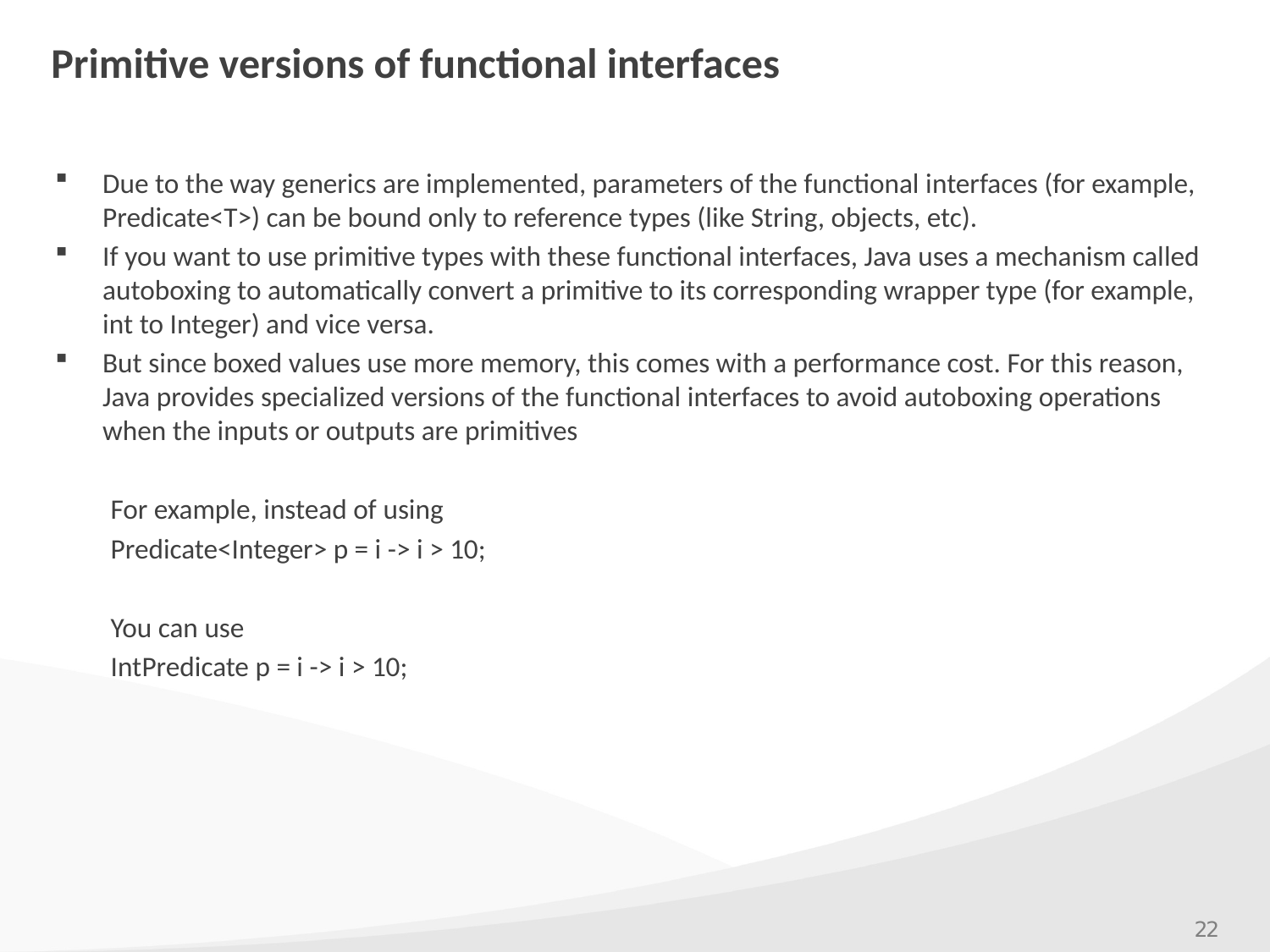

# Primitive versions of functional interfaces
Due to the way generics are implemented, parameters of the functional interfaces (for example, Predicate<T>) can be bound only to reference types (like String, objects, etc).
If you want to use primitive types with these functional interfaces, Java uses a mechanism called autoboxing to automatically convert a primitive to its corresponding wrapper type (for example, int to Integer) and vice versa.
But since boxed values use more memory, this comes with a performance cost. For this reason, Java provides specialized versions of the functional interfaces to avoid autoboxing operations when the inputs or outputs are primitives

For example, instead of using
Predicate<Integer> p = i -> i > 10;

You can use
IntPredicate p = i -> i > 10;